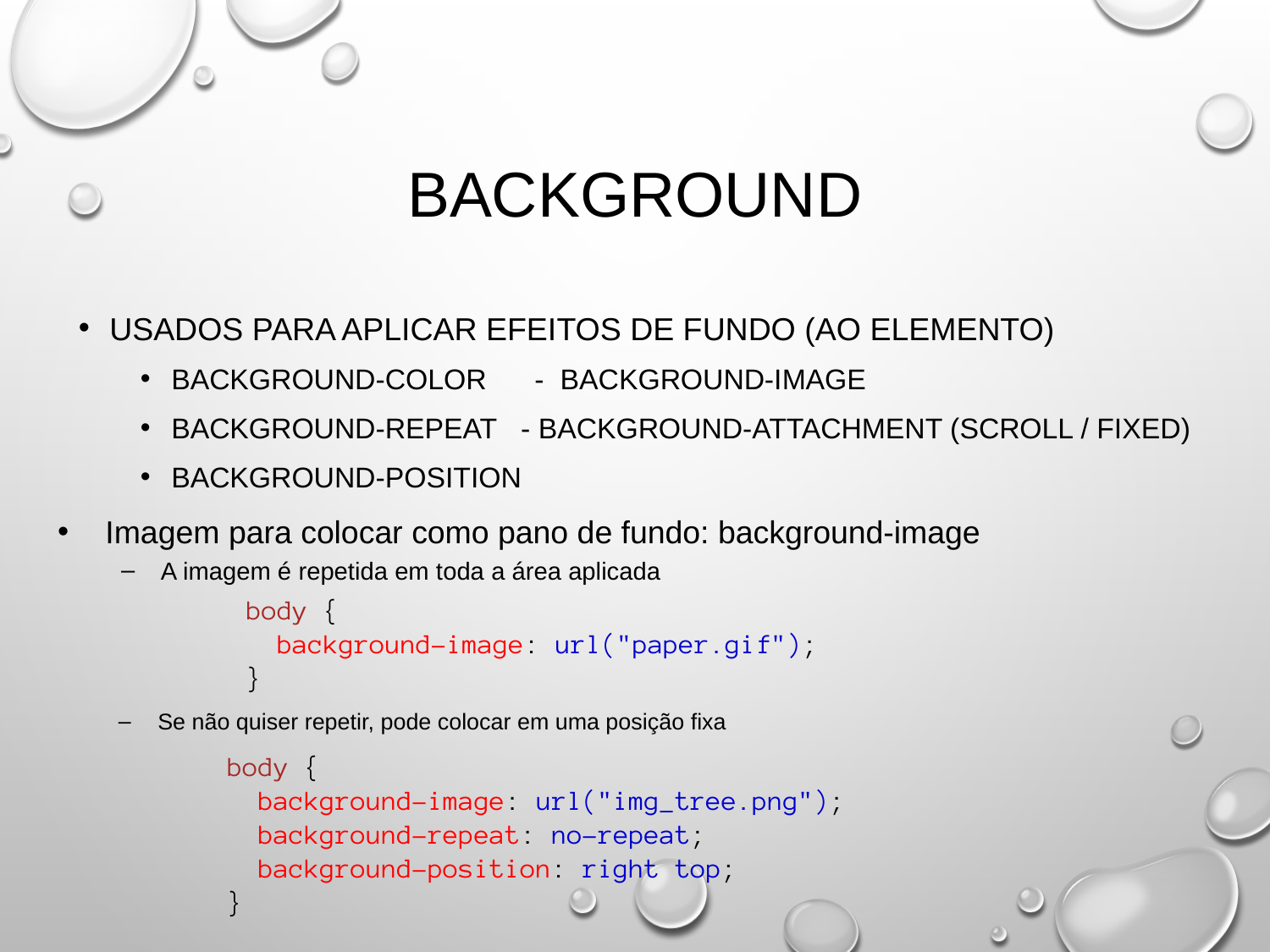

# Background
Usados para aplicar efeitos de fundo (ao elemento)
background-color      -  background-image
background-repeat   - background-attachment (scroll / fixed)
background-position

Imagem para colocar como pano de fundo: background-image
A imagem é repetida em toda a área aplicada

body {
  background-image: url("paper.gif");
}
Se não quiser repetir, pode colocar em uma posição fixa

body {
  background-image: url("img_tree.png");
  background-repeat: no-repeat;
  background-position: right top;
}